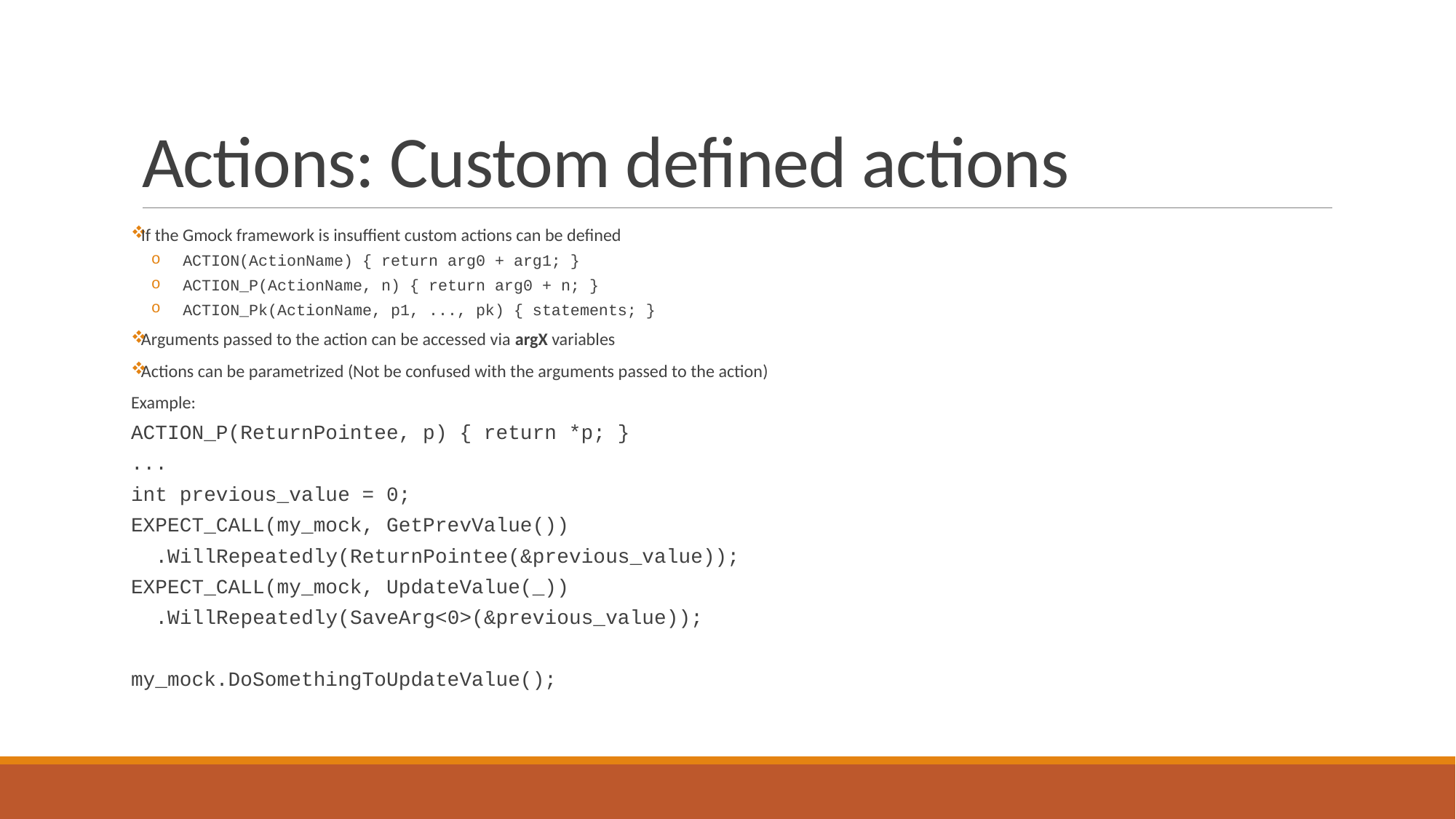

# Actions: Custom defined actions
If the Gmock framework is insuffient custom actions can be defined
ACTION(ActionName) { return arg0 + arg1; }
ACTION_P(ActionName, n) { return arg0 + n; }
ACTION_Pk(ActionName, p1, ..., pk) { statements; }
Arguments passed to the action can be accessed via argX variables
Actions can be parametrized (Not be confused with the arguments passed to the action)
Example:
ACTION_P(ReturnPointee, p) { return *p; }
...
int previous_value = 0;
EXPECT_CALL(my_mock, GetPrevValue())
  .WillRepeatedly(ReturnPointee(&previous_value));
EXPECT_CALL(my_mock, UpdateValue(_))
  .WillRepeatedly(SaveArg<0>(&previous_value));

my_mock.DoSomethingToUpdateValue();